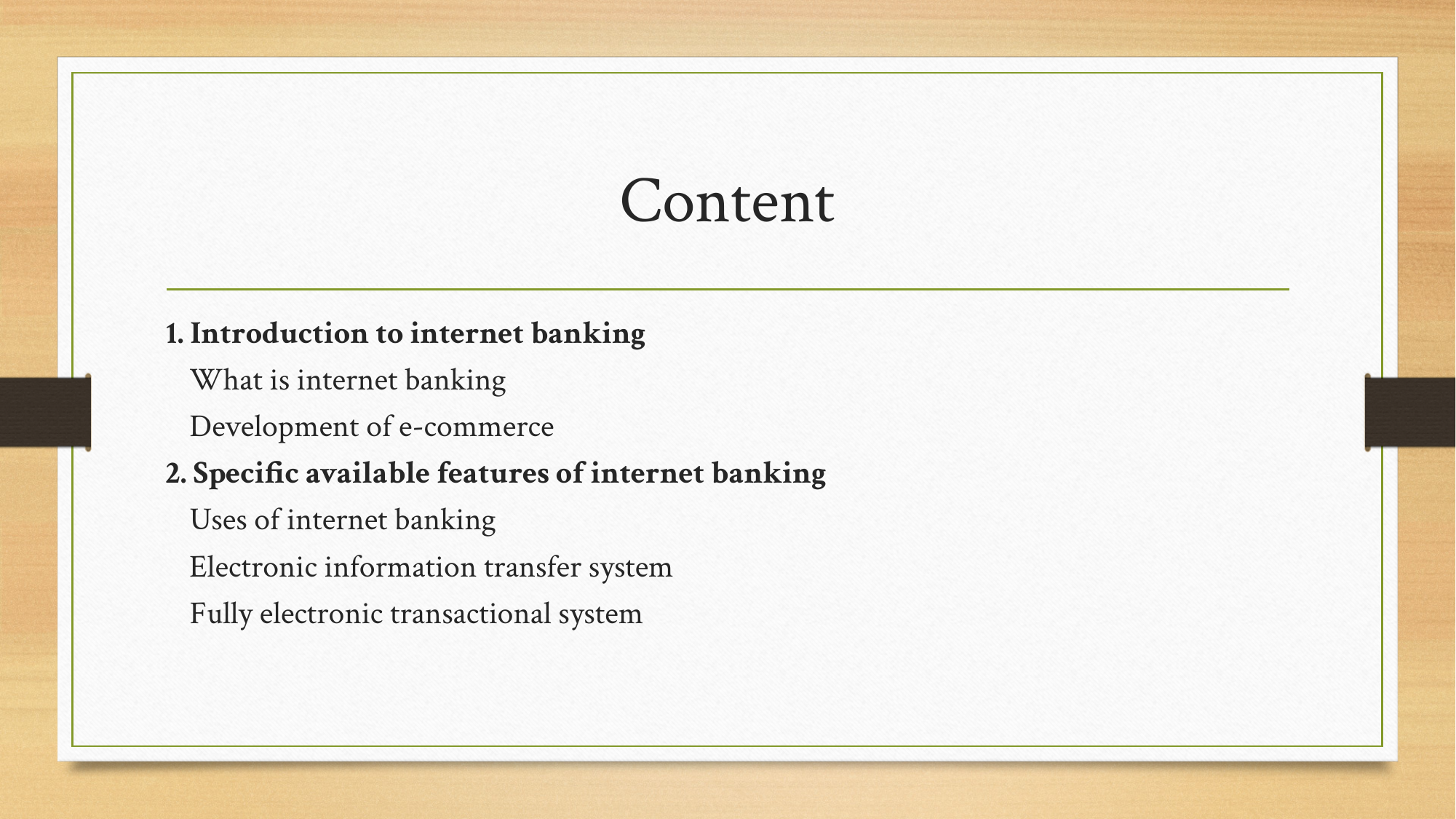

# Content
1. Introduction to internet banking
	What is internet banking
	Development of e-commerce
2. Specific available features of internet banking
	Uses of internet banking
	Electronic information transfer system
	Fully electronic transactional system